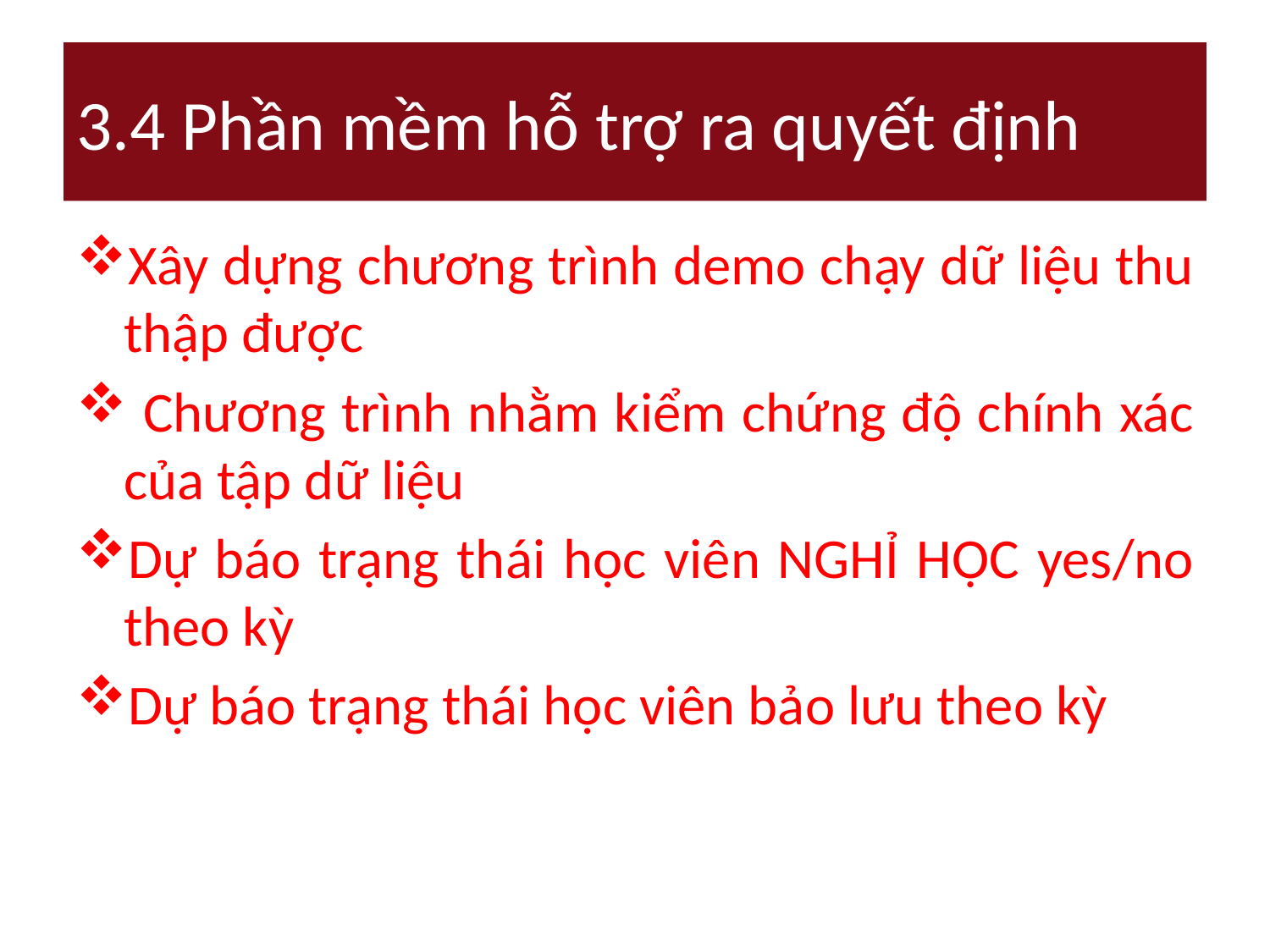

# 3.4 Phần mềm hỗ trợ ra quyết định
Xây dựng chương trình demo chạy dữ liệu thu thập được
 Chương trình nhằm kiểm chứng độ chính xác của tập dữ liệu
Dự báo trạng thái học viên NGHỈ HỌC yes/no theo kỳ
Dự báo trạng thái học viên bảo lưu theo kỳ